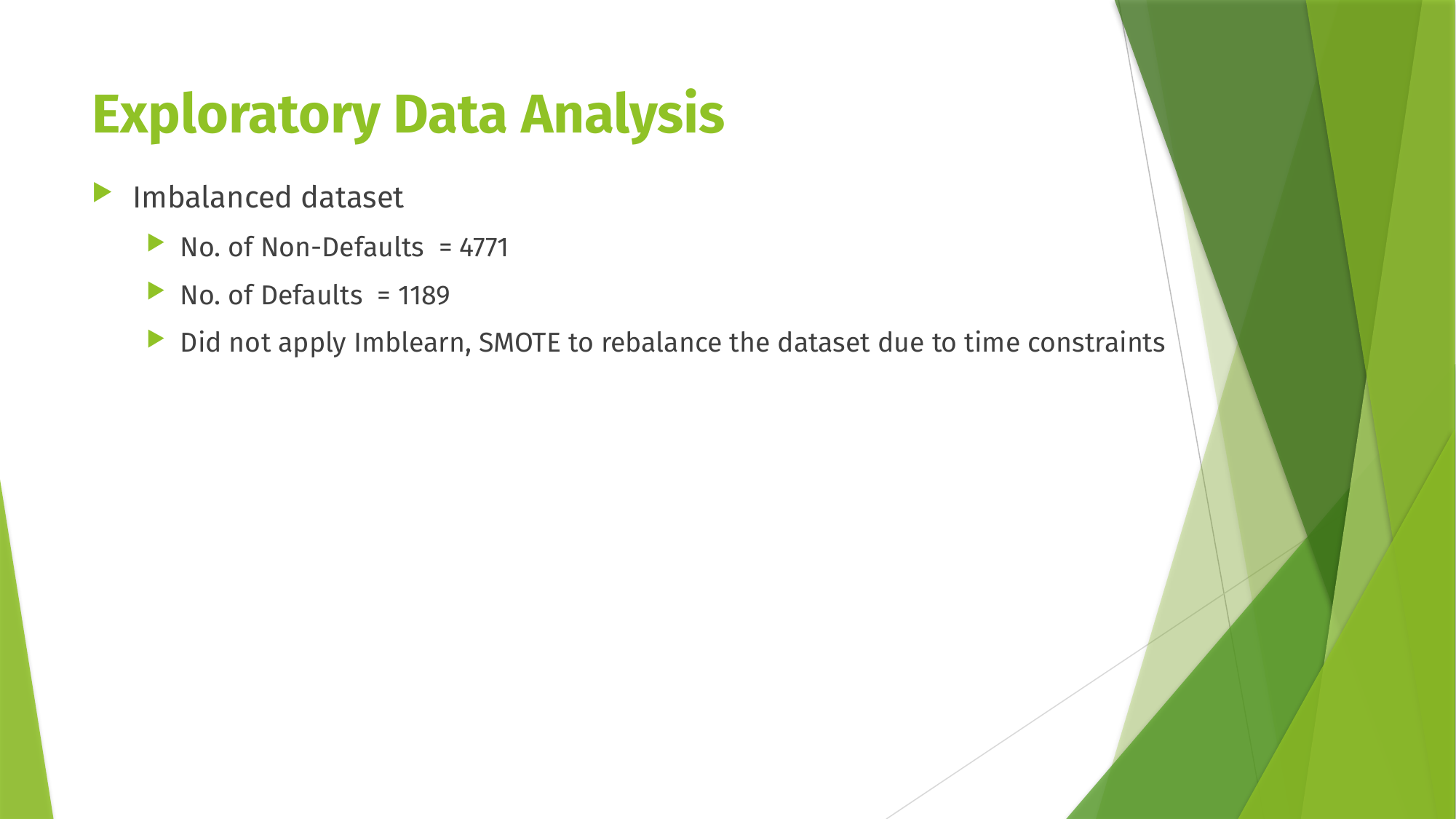

# Exploratory Data Analysis
Imbalanced dataset
No. of Non-Defaults  = 4771
No. of Defaults  = 1189
Did not apply Imblearn, SMOTE to rebalance the dataset due to time constraints